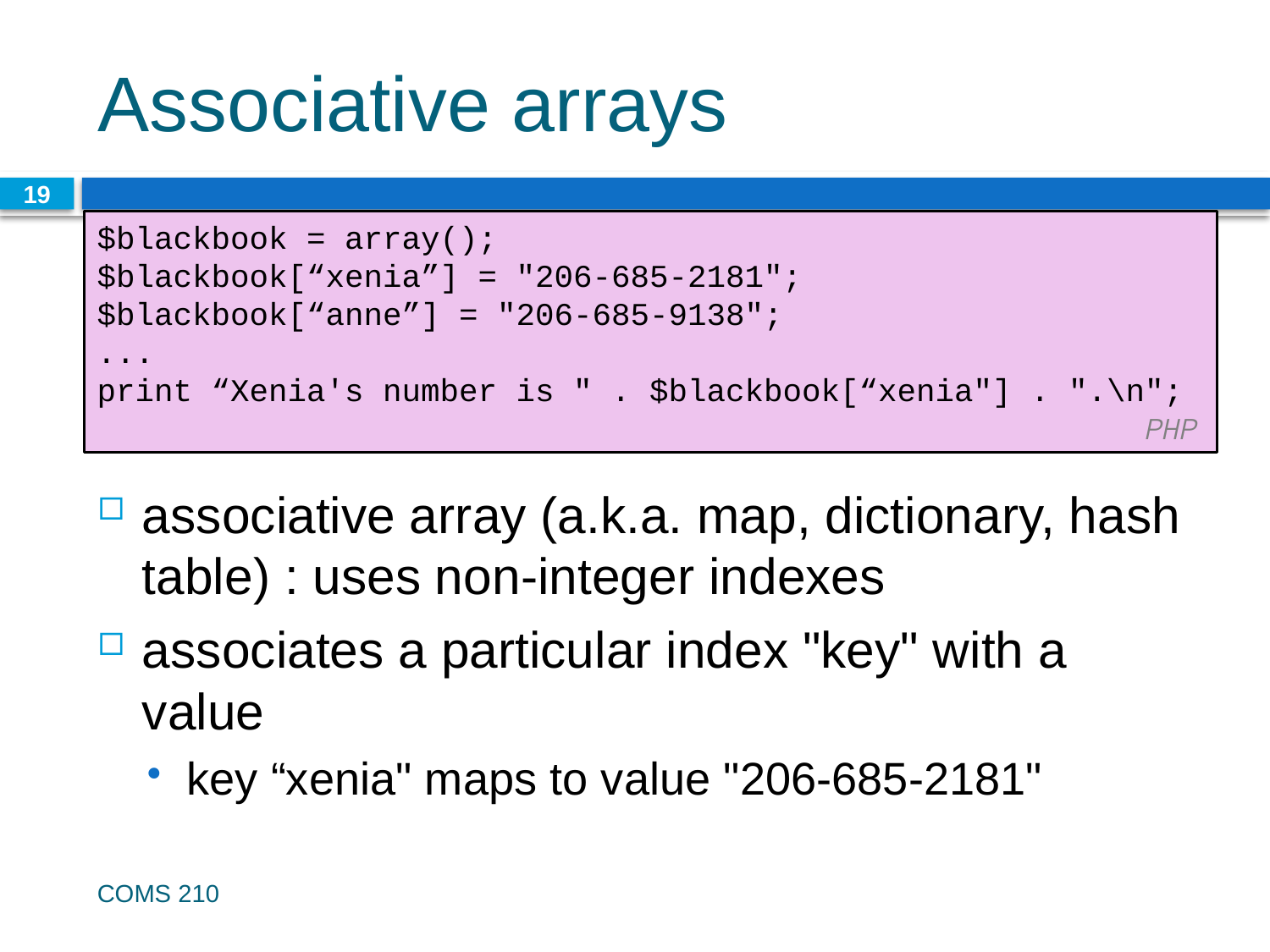

# Associative arrays
19
$blackbook = array();
$blackbook[“xenia”] = "206-685-2181";
$blackbook[“anne”] = "206-685-9138";
...
print “Xenia's number is " . $blackbook[“xenia"] . ".\n";						                PHP
associative array (a.k.a. map, dictionary, hash table) : uses non-integer indexes
associates a particular index "key" with a value
key “xenia" maps to value "206-685-2181"
COMS 210